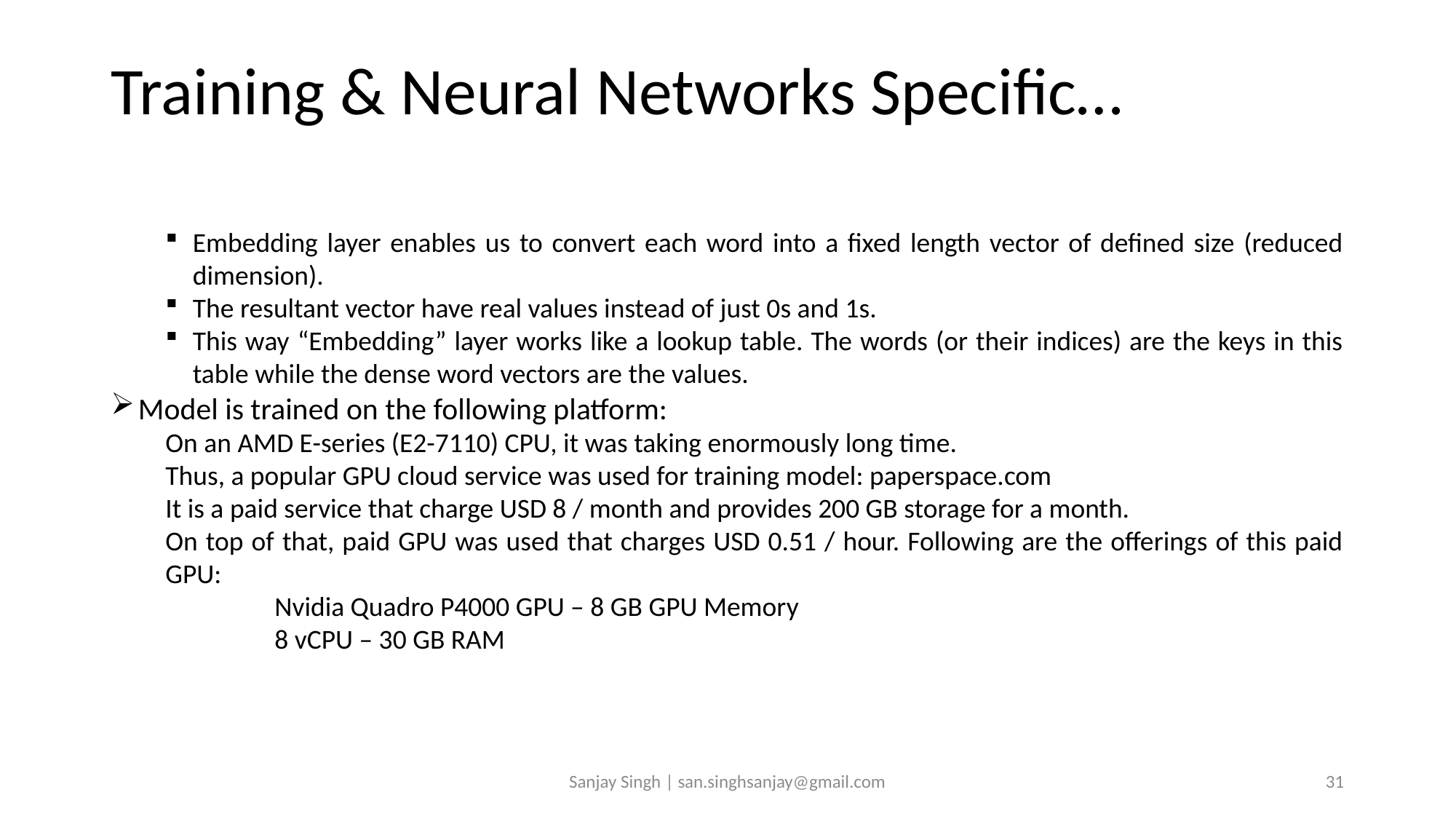

# Training & Neural Networks Specific…
Embedding layer enables us to convert each word into a fixed length vector of defined size (reduced dimension).
The resultant vector have real values instead of just 0s and 1s.
This way “Embedding” layer works like a lookup table. The words (or their indices) are the keys in this table while the dense word vectors are the values.
Model is trained on the following platform:
On an AMD E-series (E2-7110) CPU, it was taking enormously long time.
Thus, a popular GPU cloud service was used for training model: paperspace.com
It is a paid service that charge USD 8 / month and provides 200 GB storage for a month.
On top of that, paid GPU was used that charges USD 0.51 / hour. Following are the offerings of this paid GPU:
	Nvidia Quadro P4000 GPU – 8 GB GPU Memory
	8 vCPU – 30 GB RAM
Sanjay Singh | san.singhsanjay@gmail.com
31